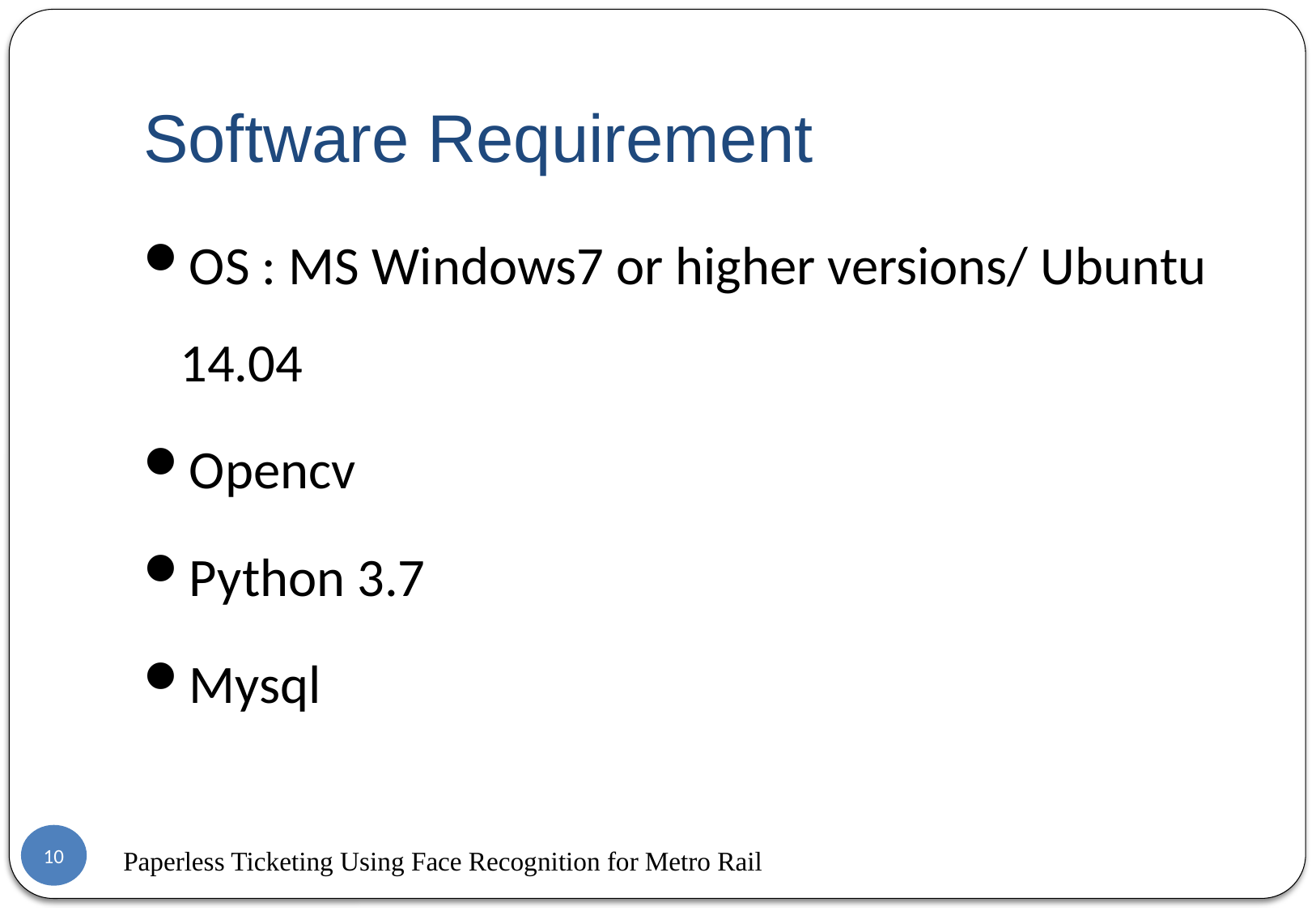

# Software Requirement
OS : MS Windows7 or higher versions/ Ubuntu 14.04
Opencv
Python 3.7
Mysql

10
Paperless Ticketing Using Face Recognition for Metro Rail